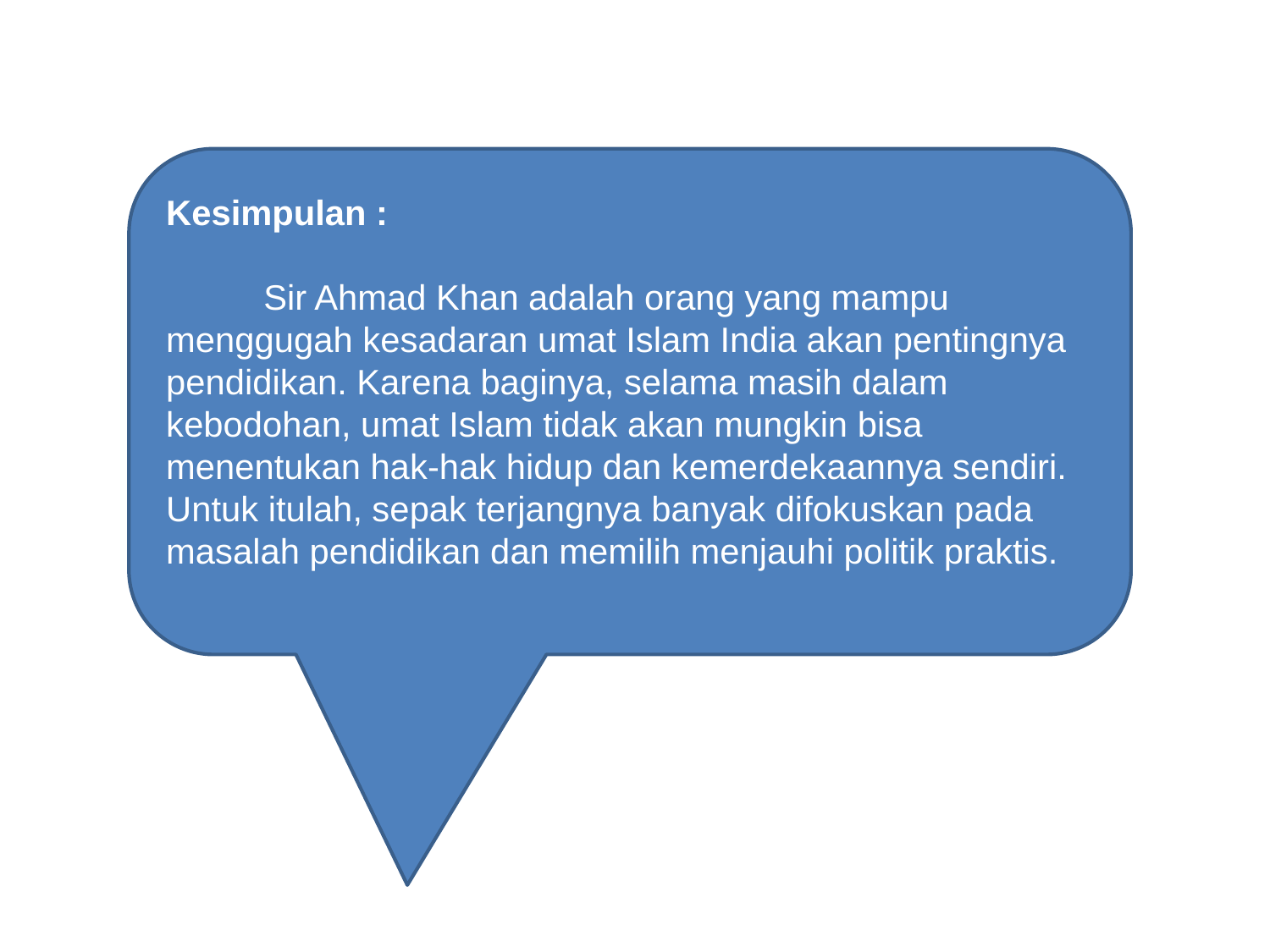

#

Kesimpulan :

          Sir Ahmad Khan adalah orang yang mampu menggugah kesadaran umat Islam India akan pentingnya pendidikan. Karena baginya, selama masih dalam kebodohan, umat Islam tidak akan mungkin bisa menentukan hak-hak hidup dan kemerdekaannya sendiri. Untuk itulah, sepak terjangnya banyak difokuskan pada masalah pendidikan dan memilih menjauhi politik praktis.